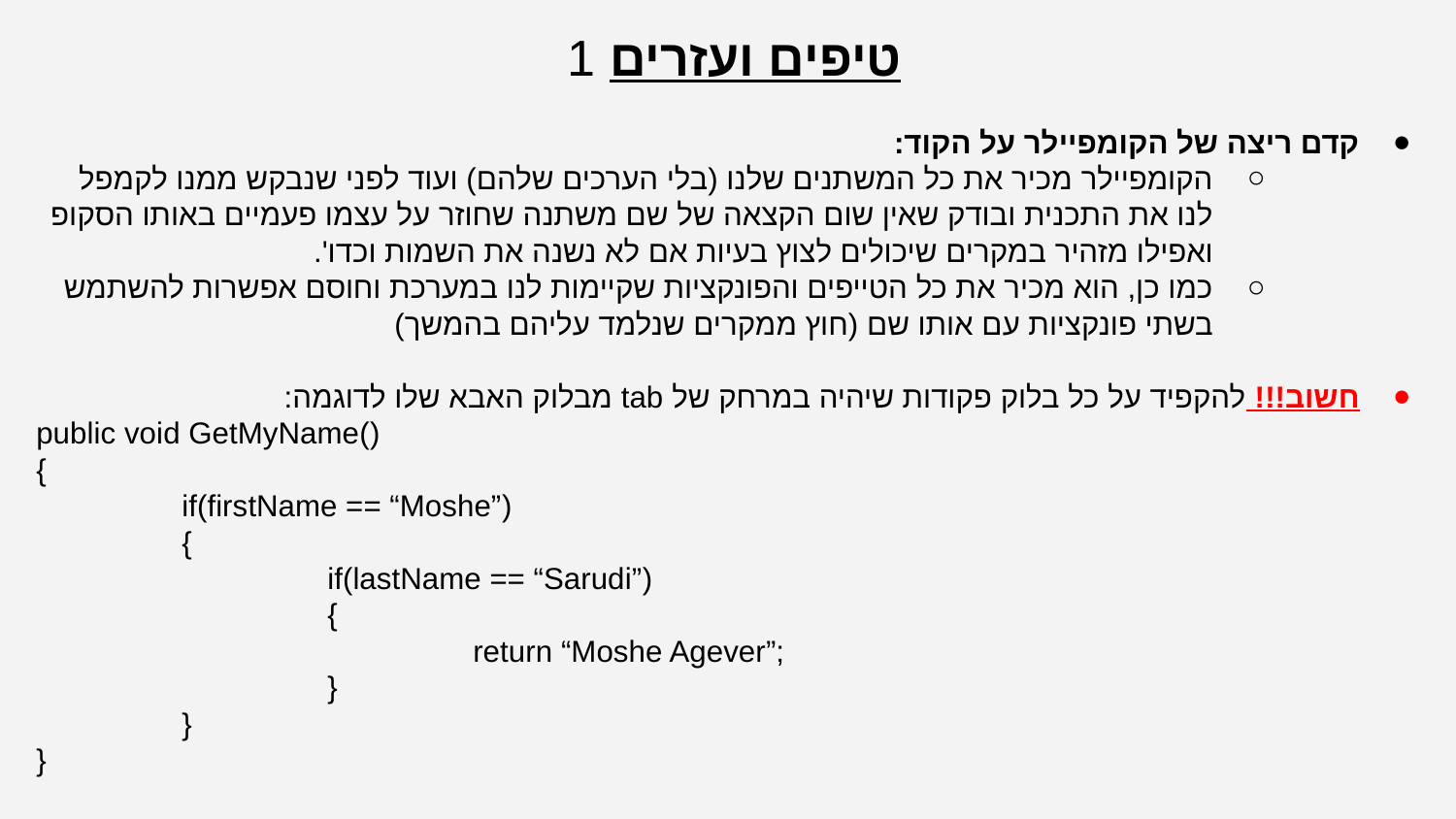

טיפים ועזרים 1

קדם ריצה של הקומפיילר על הקוד:
הקומפיילר מכיר את כל המשתנים שלנו (בלי הערכים שלהם) ועוד לפני שנבקש ממנו לקמפל לנו את התכנית ובודק שאין שום הקצאה של שם משתנה שחוזר על עצמו פעמיים באותו הסקופ ואפילו מזהיר במקרים שיכולים לצוץ בעיות אם לא נשנה את השמות וכדו'.
כמו כן, הוא מכיר את כל הטייפים והפונקציות שקיימות לנו במערכת וחוסם אפשרות להשתמש בשתי פונקציות עם אותו שם (חוץ ממקרים שנלמד עליהם בהמשך)

חשוב!!! להקפיד על כל בלוק פקודות שיהיה במרחק של tab מבלוק האבא שלו לדוגמה:
public void GetMyName()
{
	if(firstName == “Moshe”)
	{
		if(lastName == “Sarudi”)
		{
			return “Moshe Agever”;
		}
	}
}